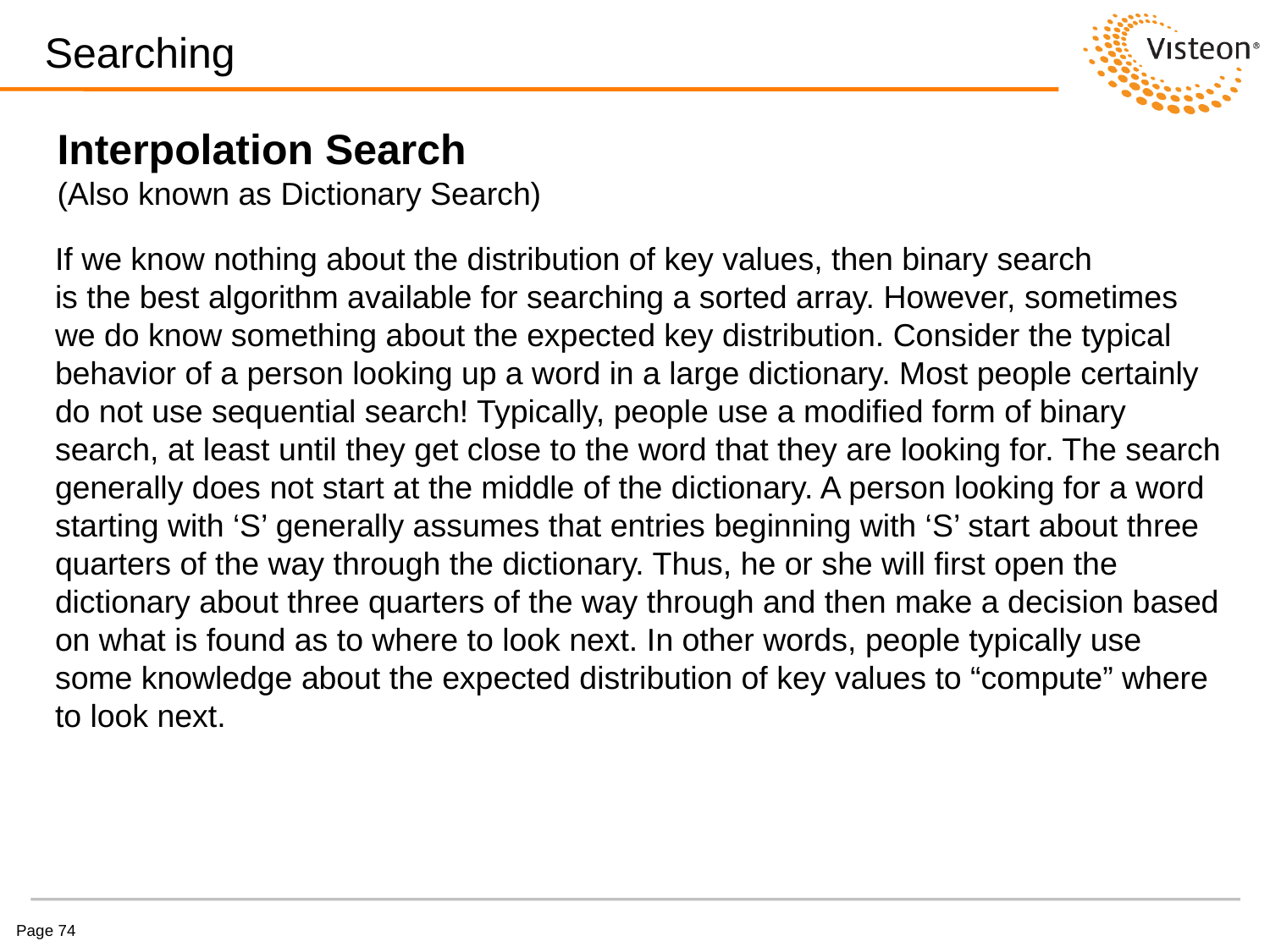

# Searching
Interpolation Search
(Also known as Dictionary Search)
If we know nothing about the distribution of key values, then binary search
is the best algorithm available for searching a sorted array. However, sometimes we do know something about the expected key distribution. Consider the typical behavior of a person looking up a word in a large dictionary. Most people certainly do not use sequential search! Typically, people use a modified form of binary search, at least until they get close to the word that they are looking for. The search generally does not start at the middle of the dictionary. A person looking for a word starting with ‘S’ generally assumes that entries beginning with ‘S’ start about three quarters of the way through the dictionary. Thus, he or she will first open the dictionary about three quarters of the way through and then make a decision based on what is found as to where to look next. In other words, people typically use some knowledge about the expected distribution of key values to “compute” where to look next.
Page 74